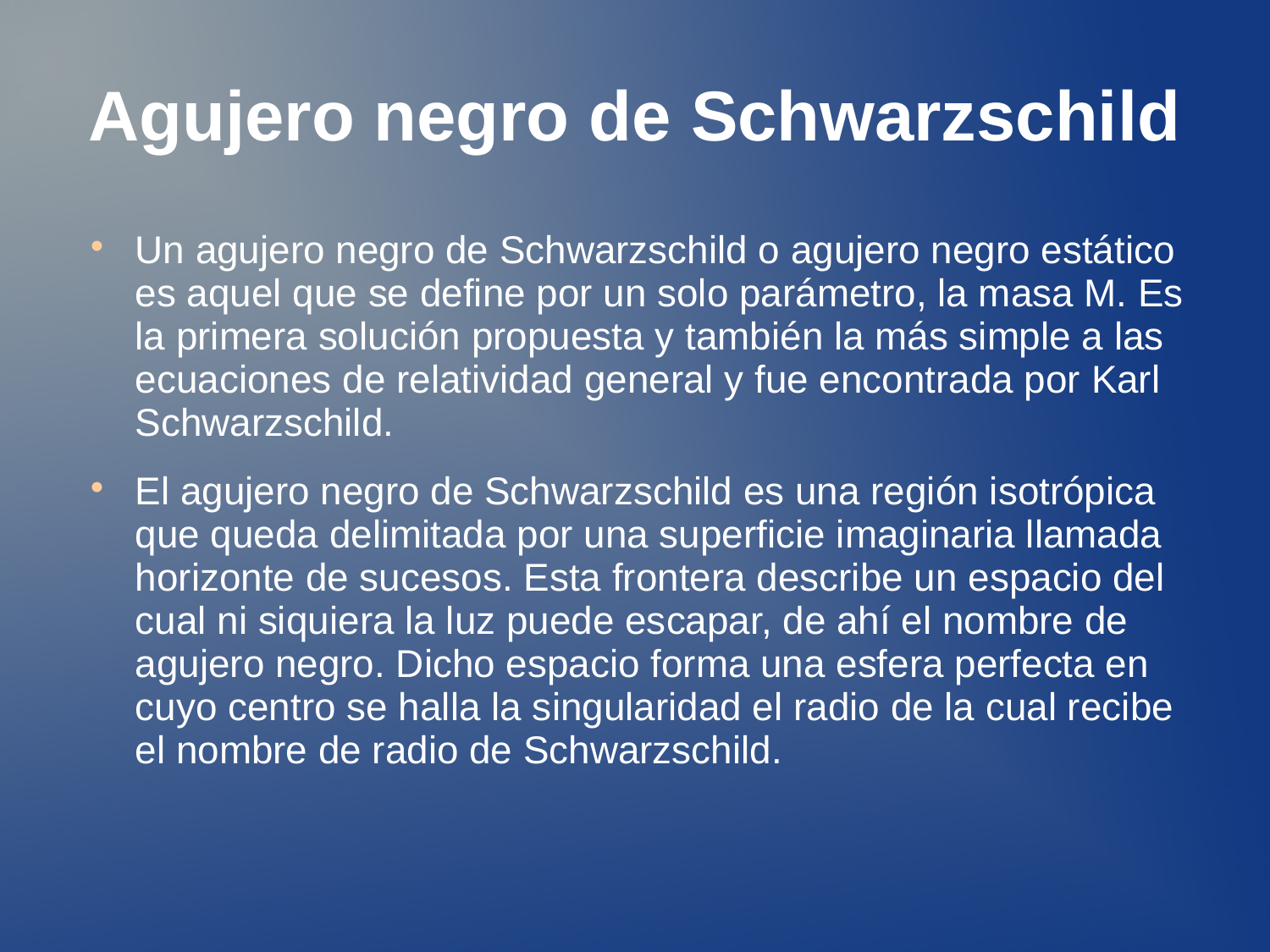

Agujero negro de Schwarzschild
Un agujero negro de Schwarzschild o agujero negro estático es aquel que se define por un solo parámetro, la masa M. Es la primera solución propuesta y también la más simple a las ecuaciones de relatividad general y fue encontrada por Karl Schwarzschild.
El agujero negro de Schwarzschild es una región isotrópica que queda delimitada por una superficie imaginaria llamada horizonte de sucesos. Esta frontera describe un espacio del cual ni siquiera la luz puede escapar, de ahí el nombre de agujero negro. Dicho espacio forma una esfera perfecta en cuyo centro se halla la singularidad el radio de la cual recibe el nombre de radio de Schwarzschild.